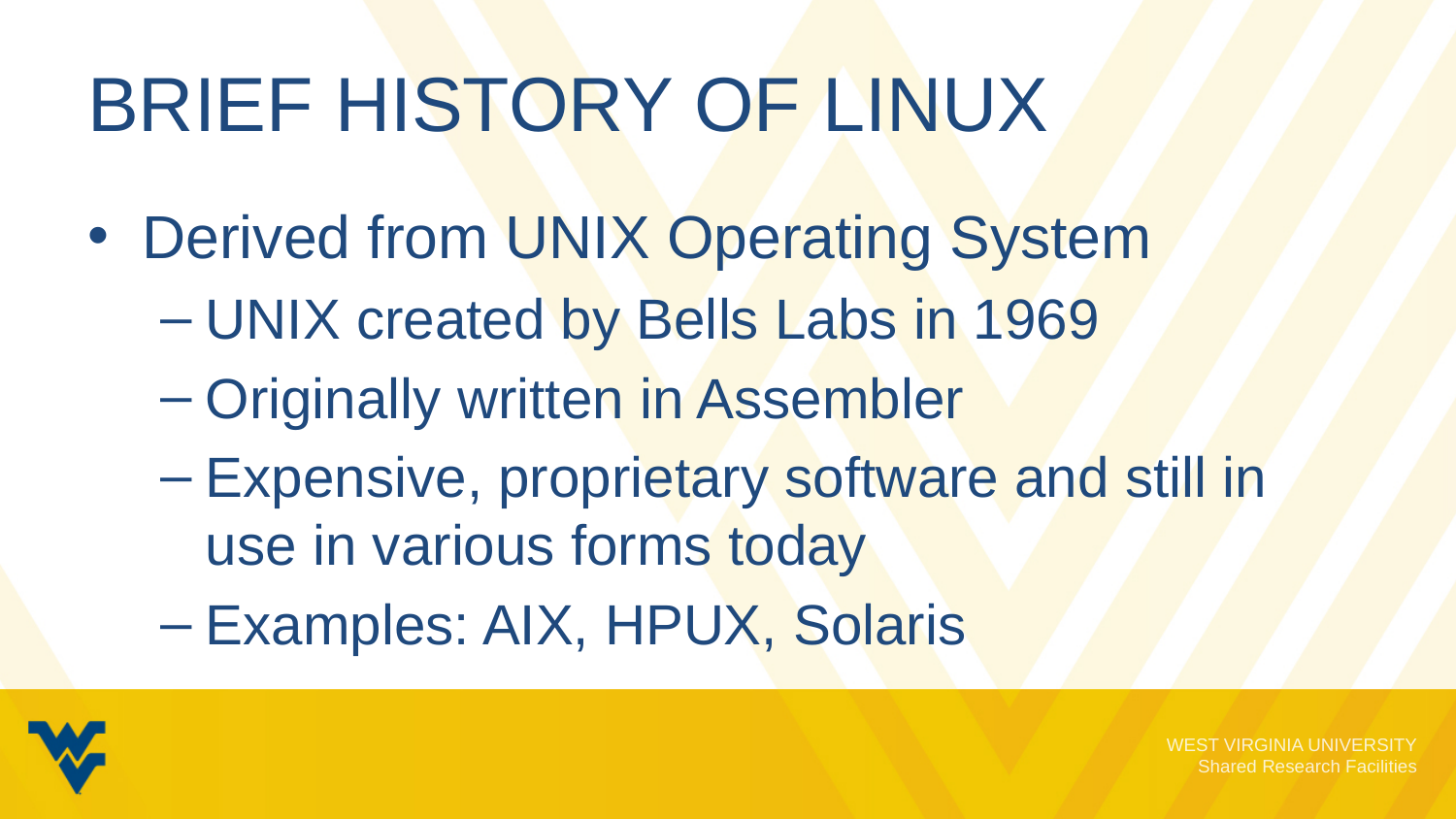

# Brief History of Linux
Derived from UNIX Operating System
UNIX created by Bells Labs in 1969
Originally written in Assembler
Expensive, proprietary software and still in use in various forms today
Examples: AIX, HPUX, Solaris